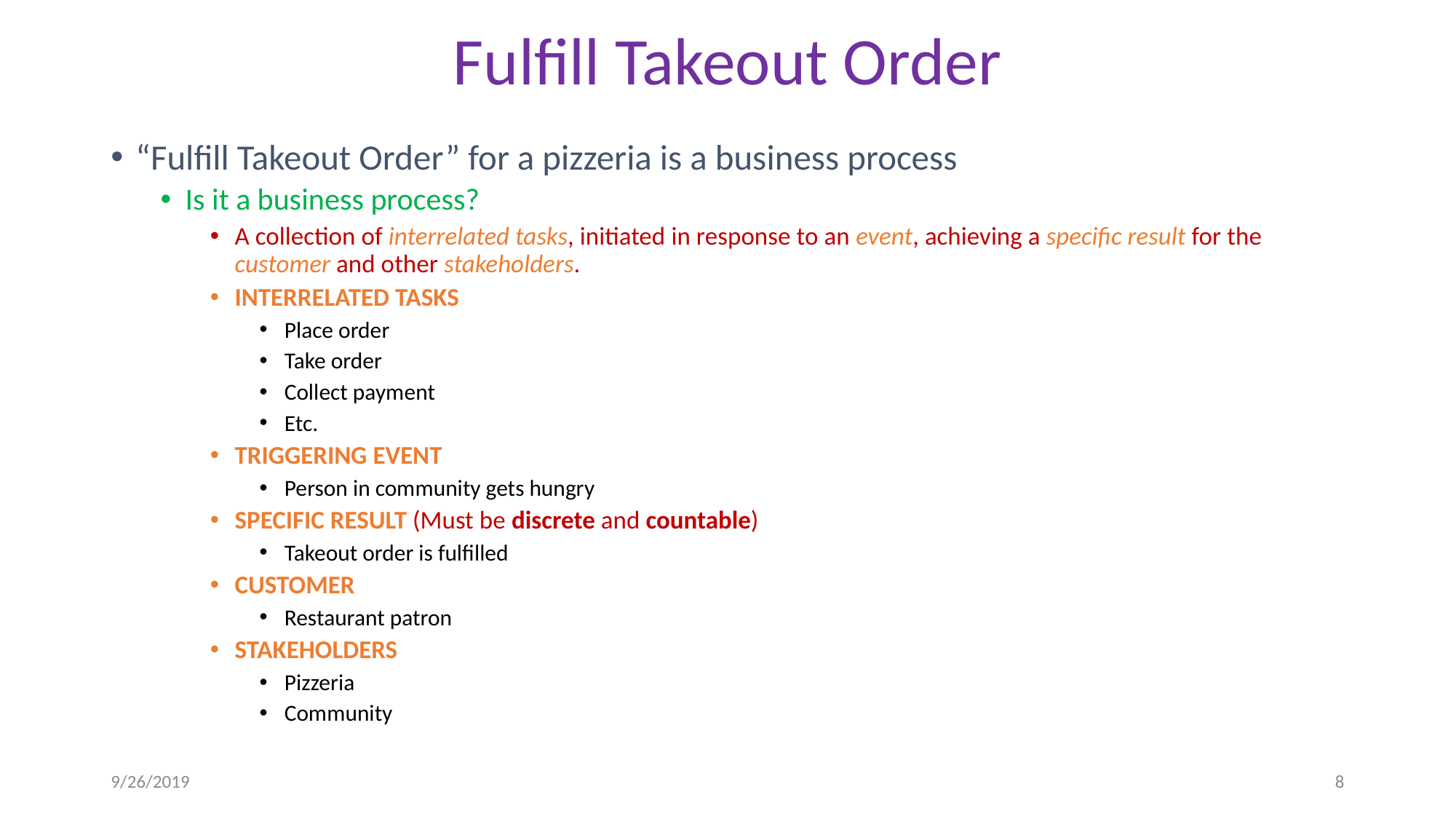

# Fulfill Takeout Order
“Fulfill Takeout Order” for a pizzeria is a business process
Is it a business process?
A collection of interrelated tasks, initiated in response to an event, achieving a specific result for the  customer and other stakeholders.
INTERRELATED TASKS
Place order
Take order
Collect payment
Etc.
TRIGGERING EVENT
Person in community gets hungry
SPECIFIC RESULT (Must be discrete and countable)
Takeout order is fulfilled
CUSTOMER
Restaurant patron
STAKEHOLDERS
Pizzeria
Community
9/26/2019
8